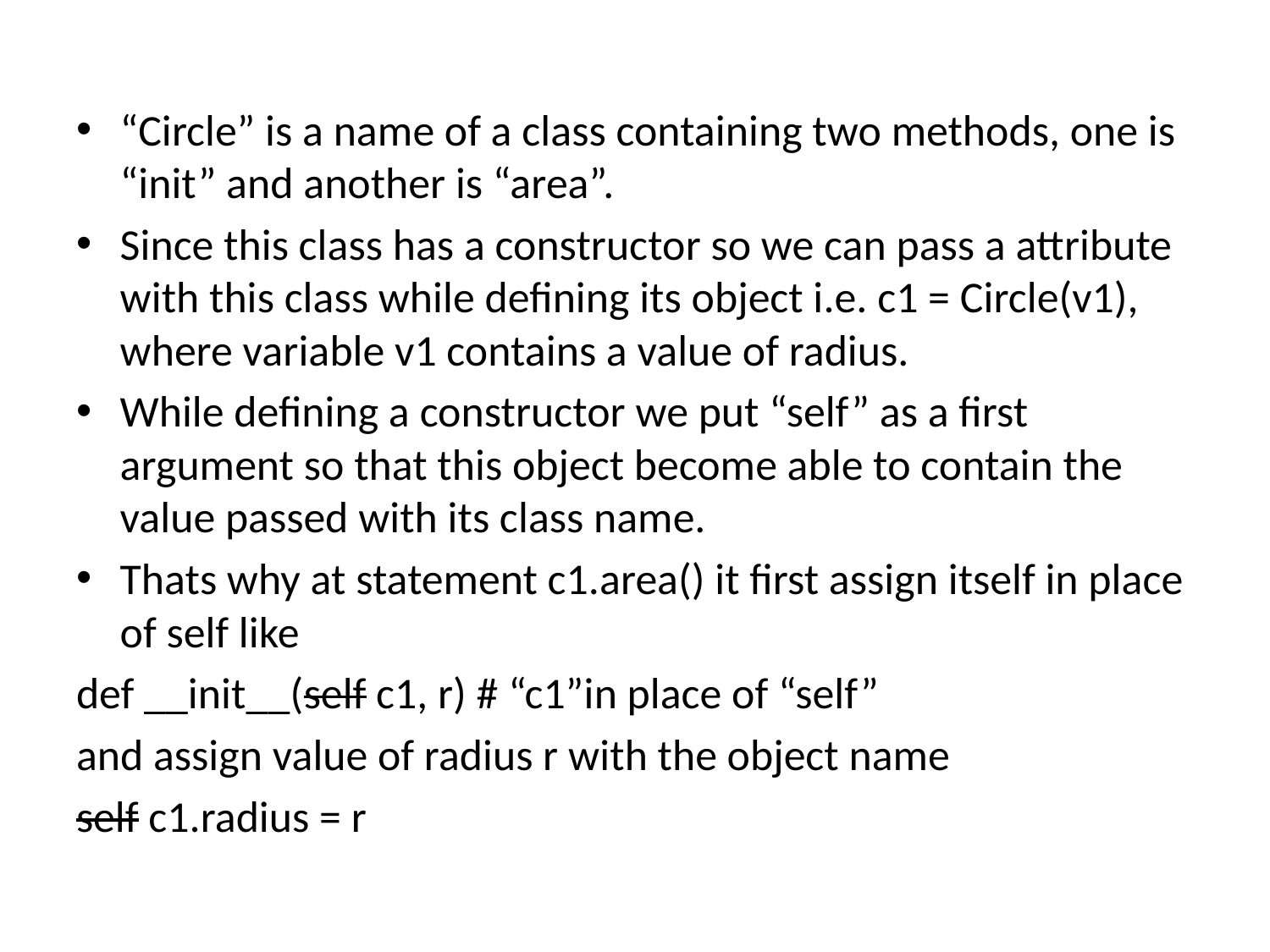

“Circle” is a name of a class containing two methods, one is “init” and another is “area”.
Since this class has a constructor so we can pass a attribute with this class while defining its object i.e. c1 = Circle(v1), where variable v1 contains a value of radius.
While defining a constructor we put “self” as a first argument so that this object become able to contain the value passed with its class name.
Thats why at statement c1.area() it first assign itself in place of self like
def __init__(self c1, r) # “c1”in place of “self”
and assign value of radius r with the object name
self c1.radius = r